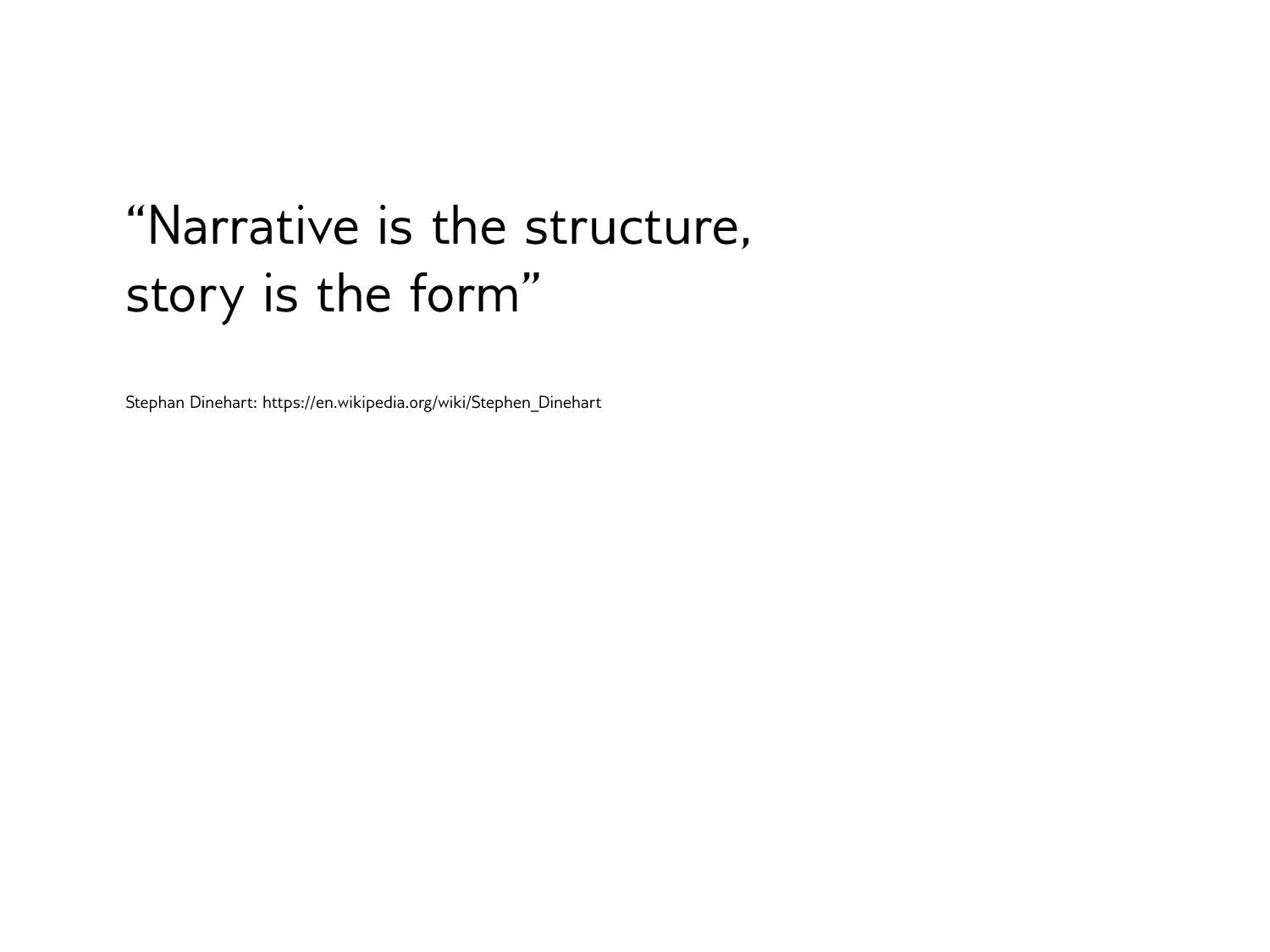

“Narrative is the structure,
story is the form”

Stephan Dinehart: https://en.wikipedia.org/wiki/Stephen_Dinehart